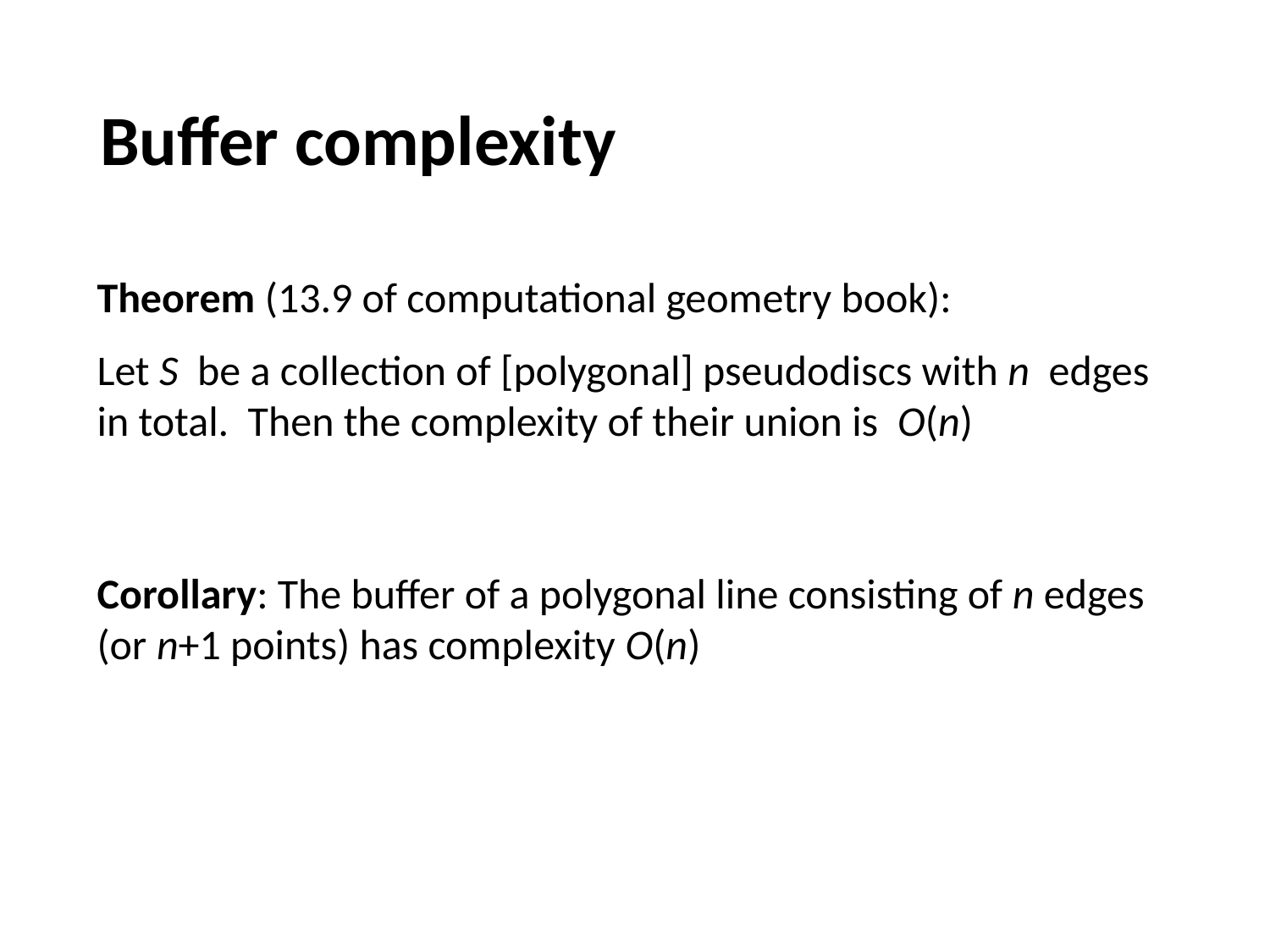

# Buffer complexity
Theorem (13.9 of computational geometry book):
Let S  be a collection of [polygonal] pseudodiscs with n  edges in total.  Then the complexity of their union is  O(n)
Corollary: The buffer of a polygonal line consisting of n edges (or n+1 points) has complexity O(n)